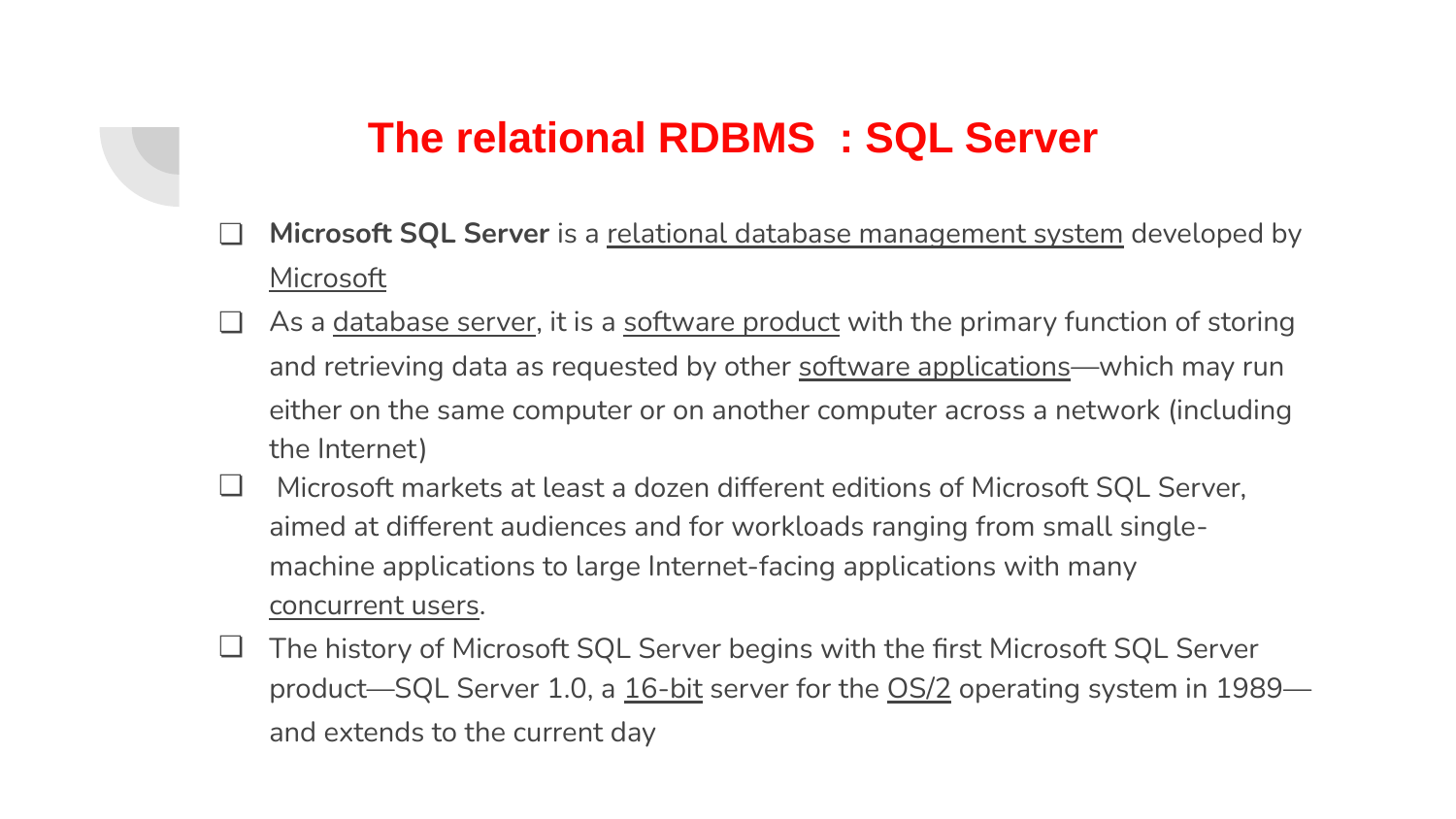

# The relational RDBMS  : SQL Server

Microsoft SQL Server is a relational database management system developed by Microsoft
As a database server, it is a software product with the primary function of storing and retrieving data as requested by other software applications—which may run either on the same computer or on another computer across a network (including the Internet)
 Microsoft markets at least a dozen different editions of Microsoft SQL Server, aimed at different audiences and for workloads ranging from small single-machine applications to large Internet-facing applications with many concurrent users.
The history of Microsoft SQL Server begins with the first Microsoft SQL Server product—SQL Server 1.0, a 16-bit server for the OS/2 operating system in 1989—and extends to the current day